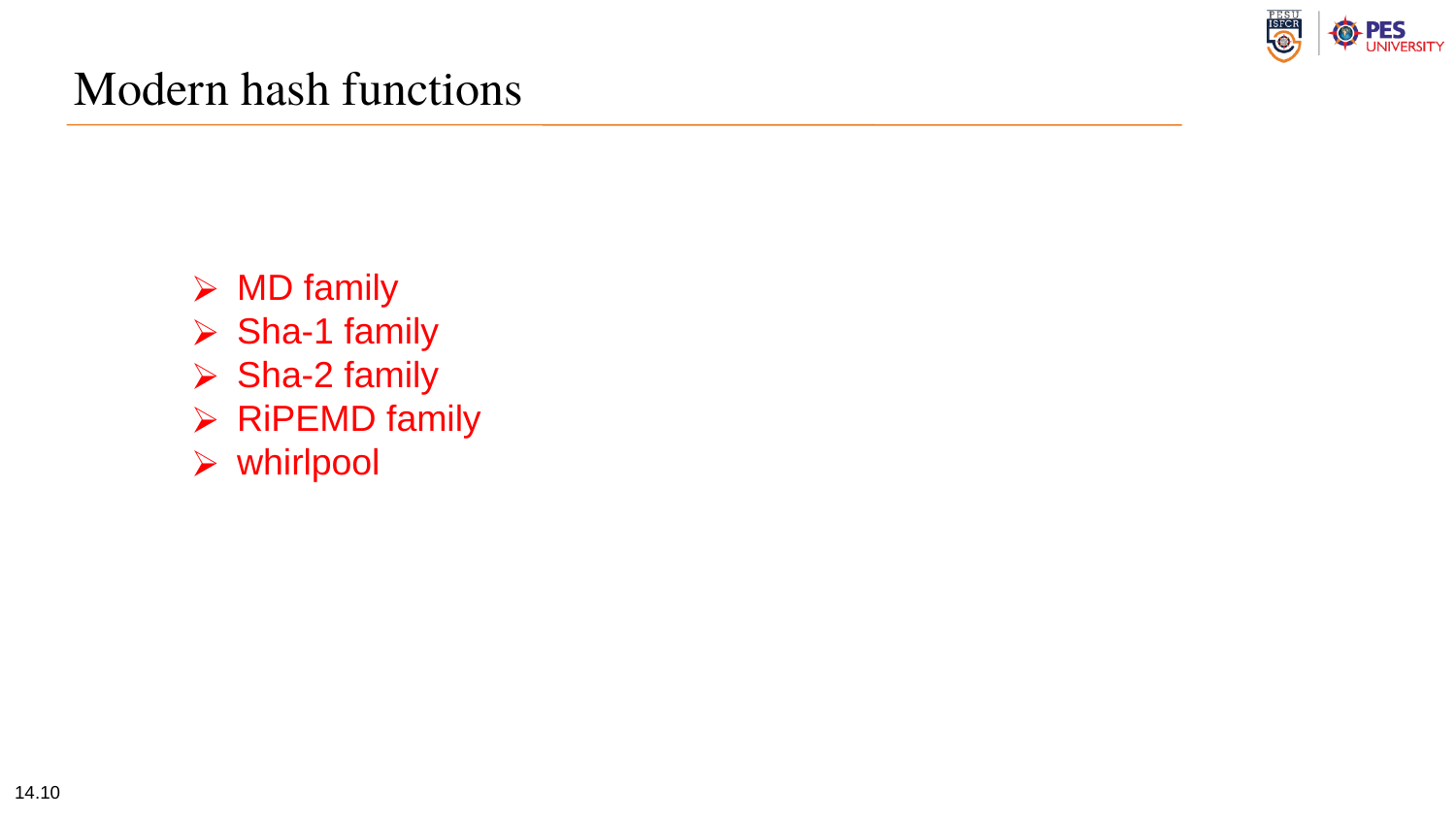

Modern hash functions
MD family
Sha-1 family
Sha-2 family
RiPEMD family
whirlpool
14.10